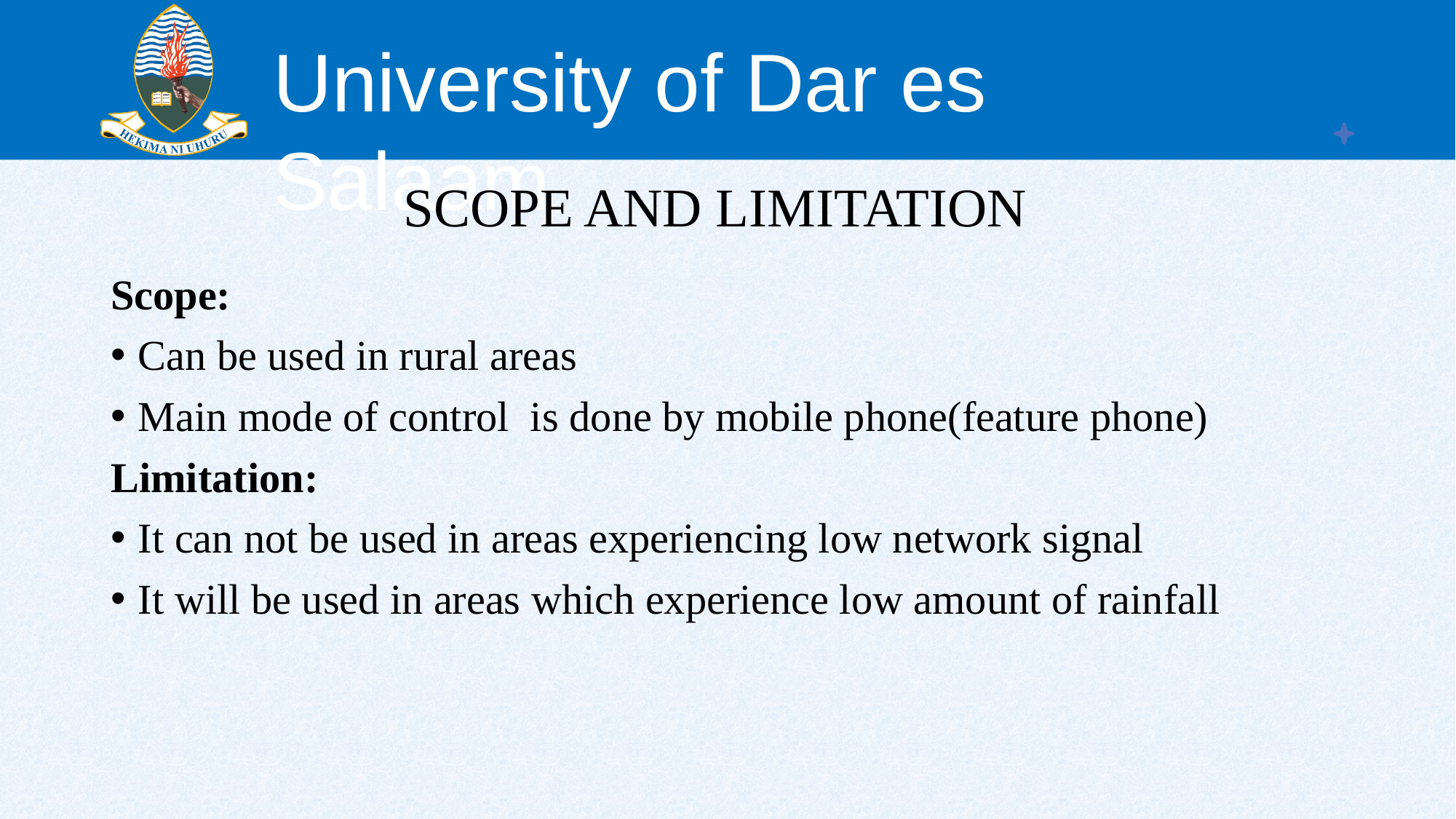

# SCOPE AND LIMITATION
Scope:
Can be used in rural areas
Main mode of control  is done by mobile phone(feature phone)
Limitation:
It can not be used in areas experiencing low network signal
It will be used in areas which experience low amount of rainfall